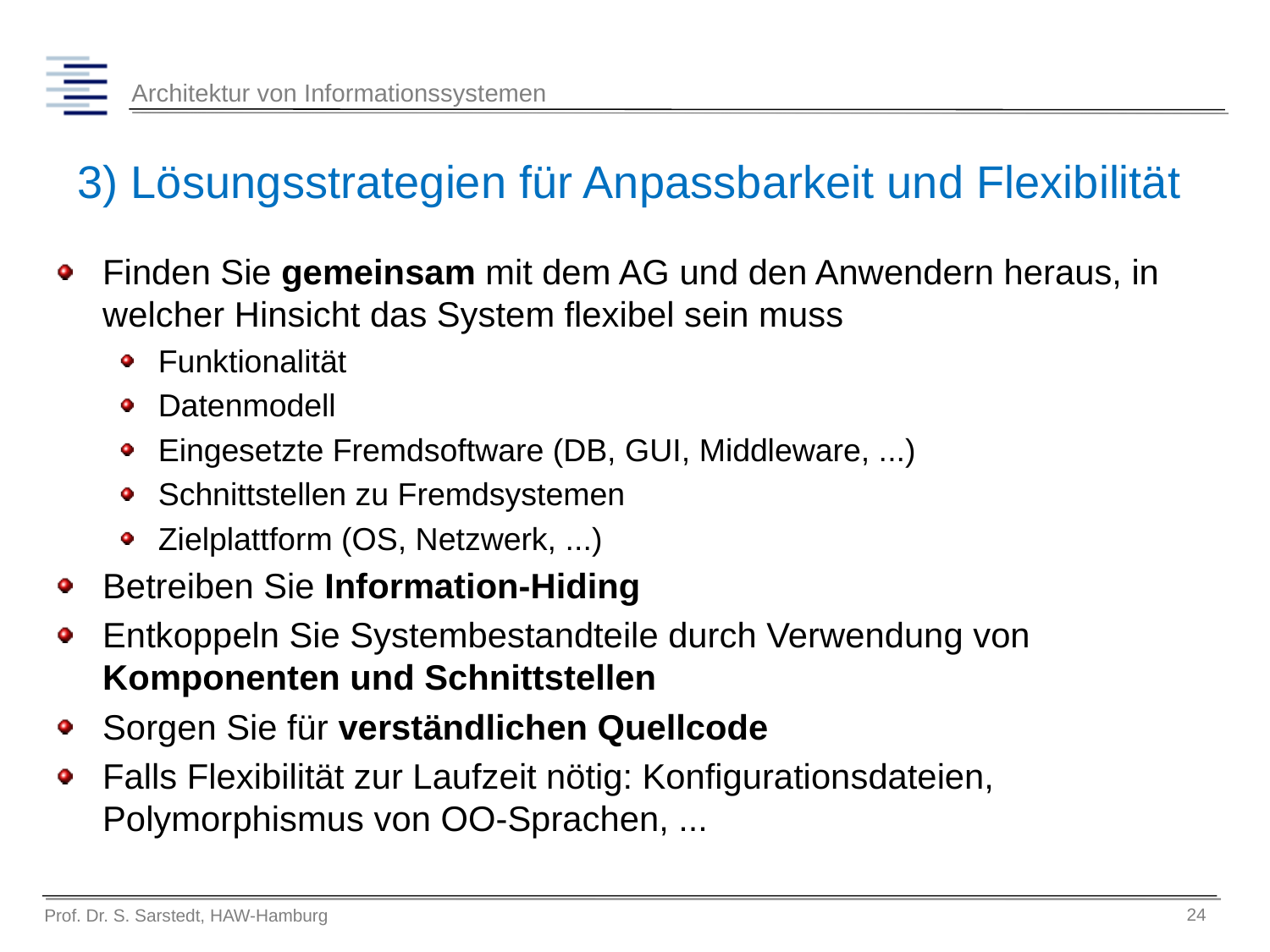

# 3) Lösungsstrategien für Anpassbarkeit und Flexibilität
Finden Sie gemeinsam mit dem AG und den Anwendern heraus, in welcher Hinsicht das System flexibel sein muss
Funktionalität
Datenmodell
Eingesetzte Fremdsoftware (DB, GUI, Middleware, ...)
Schnittstellen zu Fremdsystemen
Zielplattform (OS, Netzwerk, ...)
Betreiben Sie Information-Hiding
Entkoppeln Sie Systembestandteile durch Verwendung von Komponenten und Schnittstellen
Sorgen Sie für verständlichen Quellcode
Falls Flexibilität zur Laufzeit nötig: Konfigurationsdateien, Polymorphismus von OO-Sprachen, ...